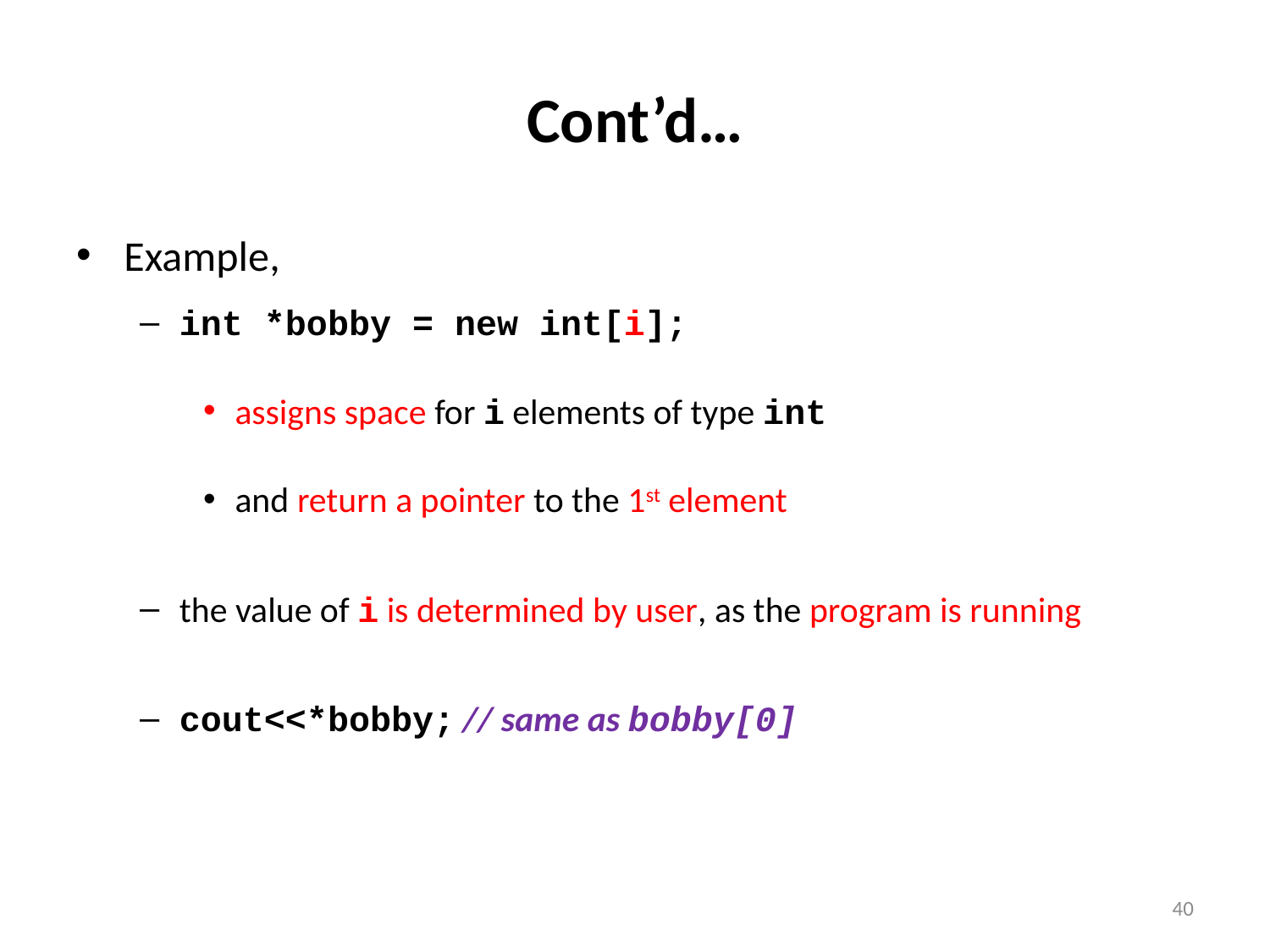

# Cont’d…
Example,

int *bobby = new int[i];

assigns space for i elements of type int

and return a pointer to the 1st element

the value of i is determined by user, as the program is running

cout<<*bobby; // same as bobby[0]

40